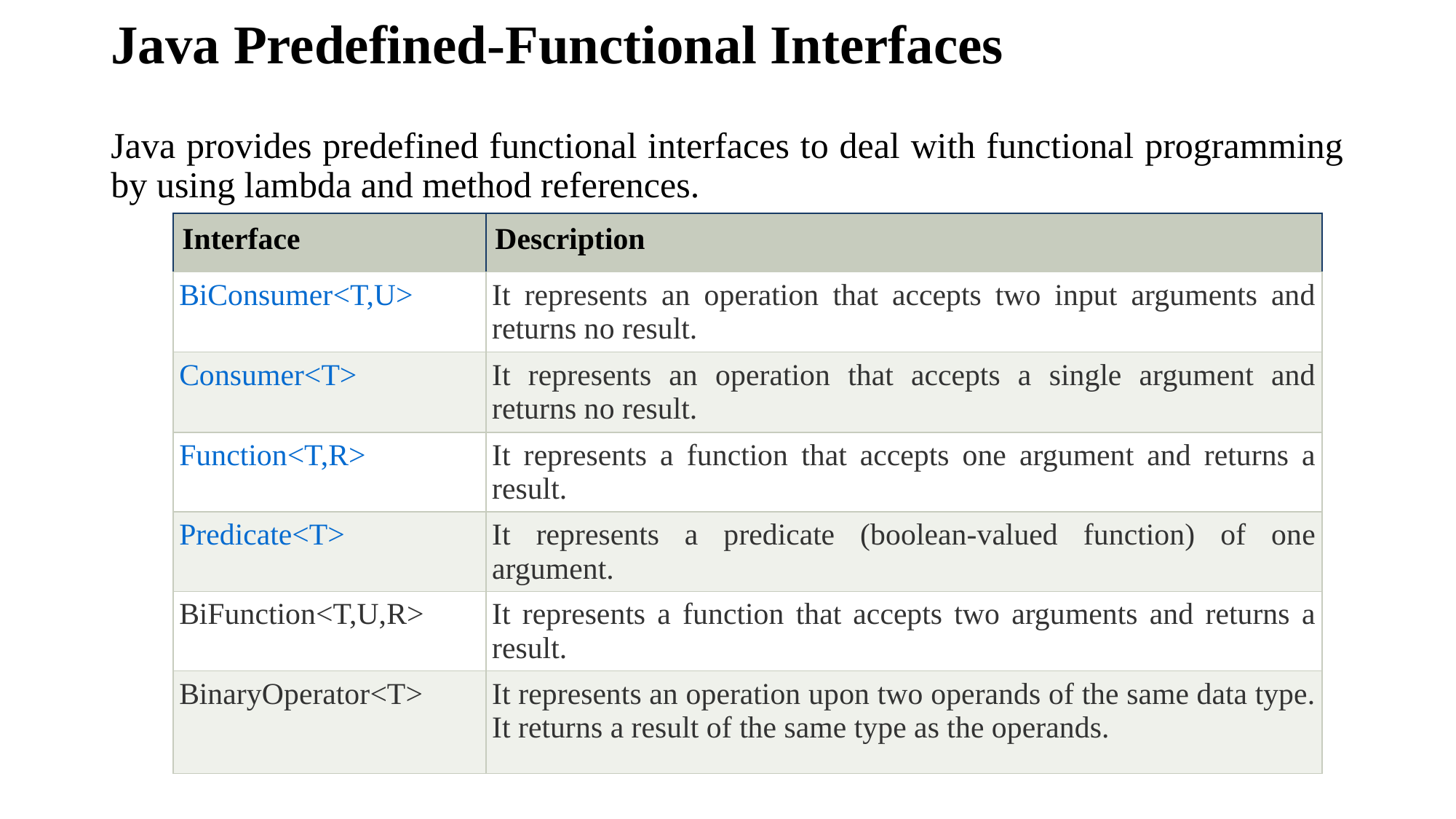

# Java Predefined-Functional Interfaces
Java provides predefined functional interfaces to deal with functional programming by using lambda and method references.

| Interface | Description |
| --- | --- |
| BiConsumer<T,U> | It represents an operation that accepts two input arguments and returns no result. |
| Consumer<T> | It represents an operation that accepts a single argument and returns no result. |
| Function<T,R> | It represents a function that accepts one argument and returns a result. |
| Predicate<T> | It represents a predicate (boolean-valued function) of one argument. |
| BiFunction<T,U,R> | It represents a function that accepts two arguments and returns a result. |
| BinaryOperator<T> | It represents an operation upon two operands of the same data type. It returns a result of the same type as the operands. |